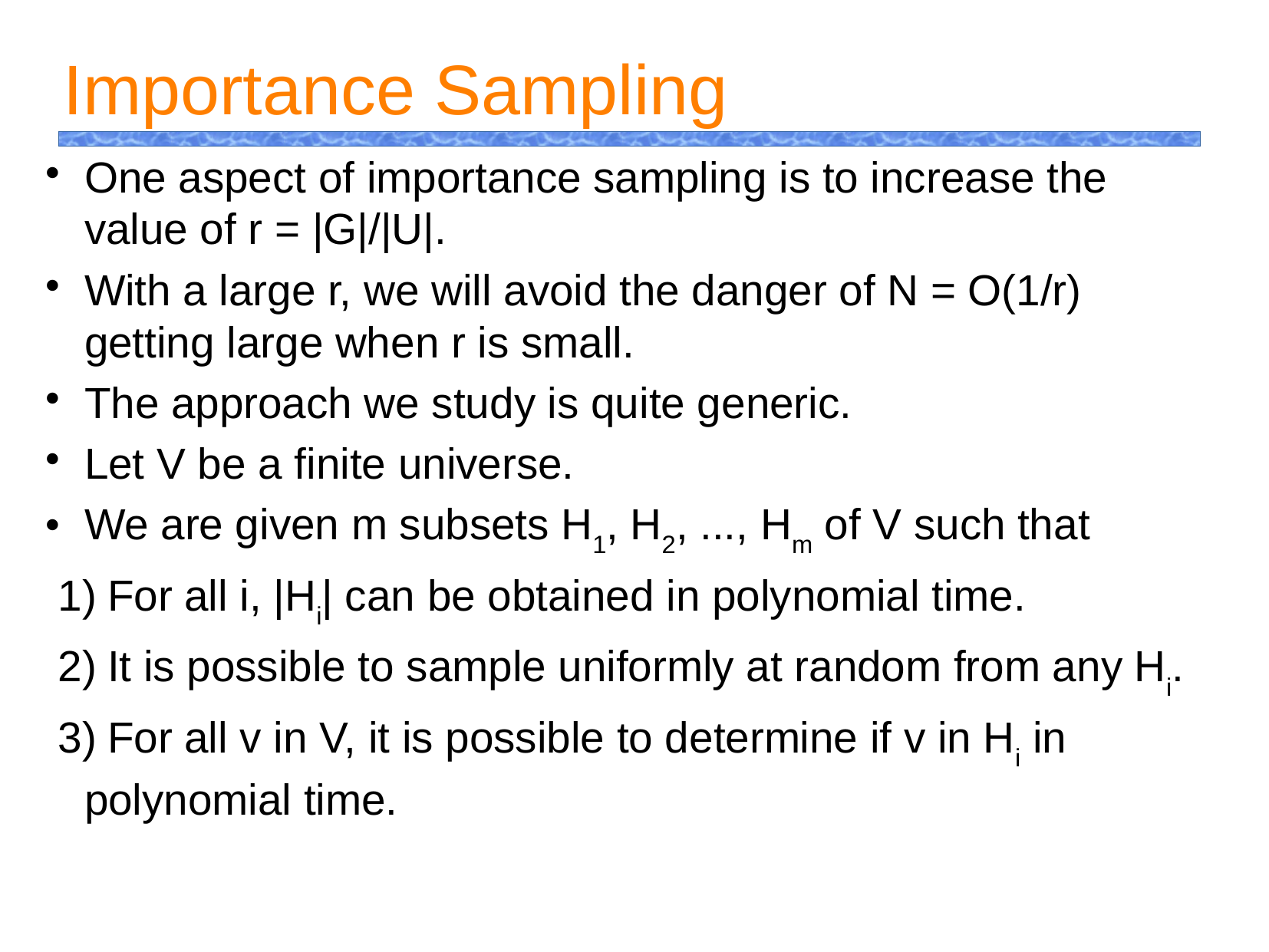

Importance Sampling
One aspect of importance sampling is to increase the value of r = |G|/|U|.
With a large r, we will avoid the danger of N = O(1/r) getting large when r is small.
The approach we study is quite generic.
Let V be a finite universe.
We are given m subsets H1, H2, ..., Hm of V such that
 For all i, |Hi| can be obtained in polynomial time.
 It is possible to sample uniformly at random from any Hi.
 For all v in V, it is possible to determine if v in Hi in polynomial time.